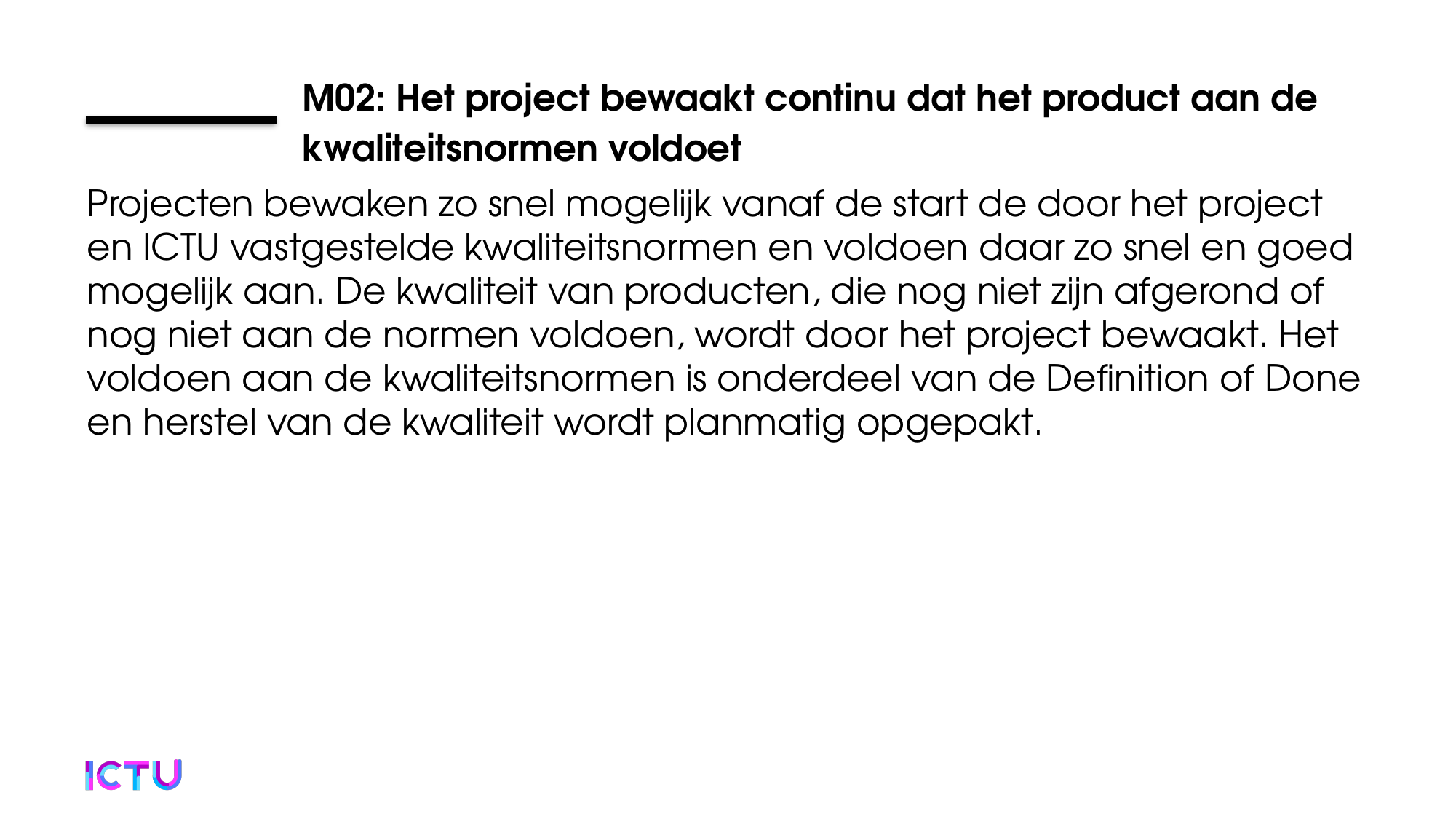

# M02: Het project bewaakt continu dat het product aan de kwaliteitsnormen voldoet
Projecten bewaken zo snel mogelijk vanaf de start de door het project en ICTU vastgestelde kwaliteitsnormen en voldoen daar zo snel en goed mogelijk aan. De kwaliteit van producten, die nog niet zijn afgerond of nog niet aan de normen voldoen, wordt door het project bewaakt. Het voldoen aan de kwaliteitsnormen is onderdeel van de Definition of Done en herstel van de kwaliteit wordt planmatig opgepakt.